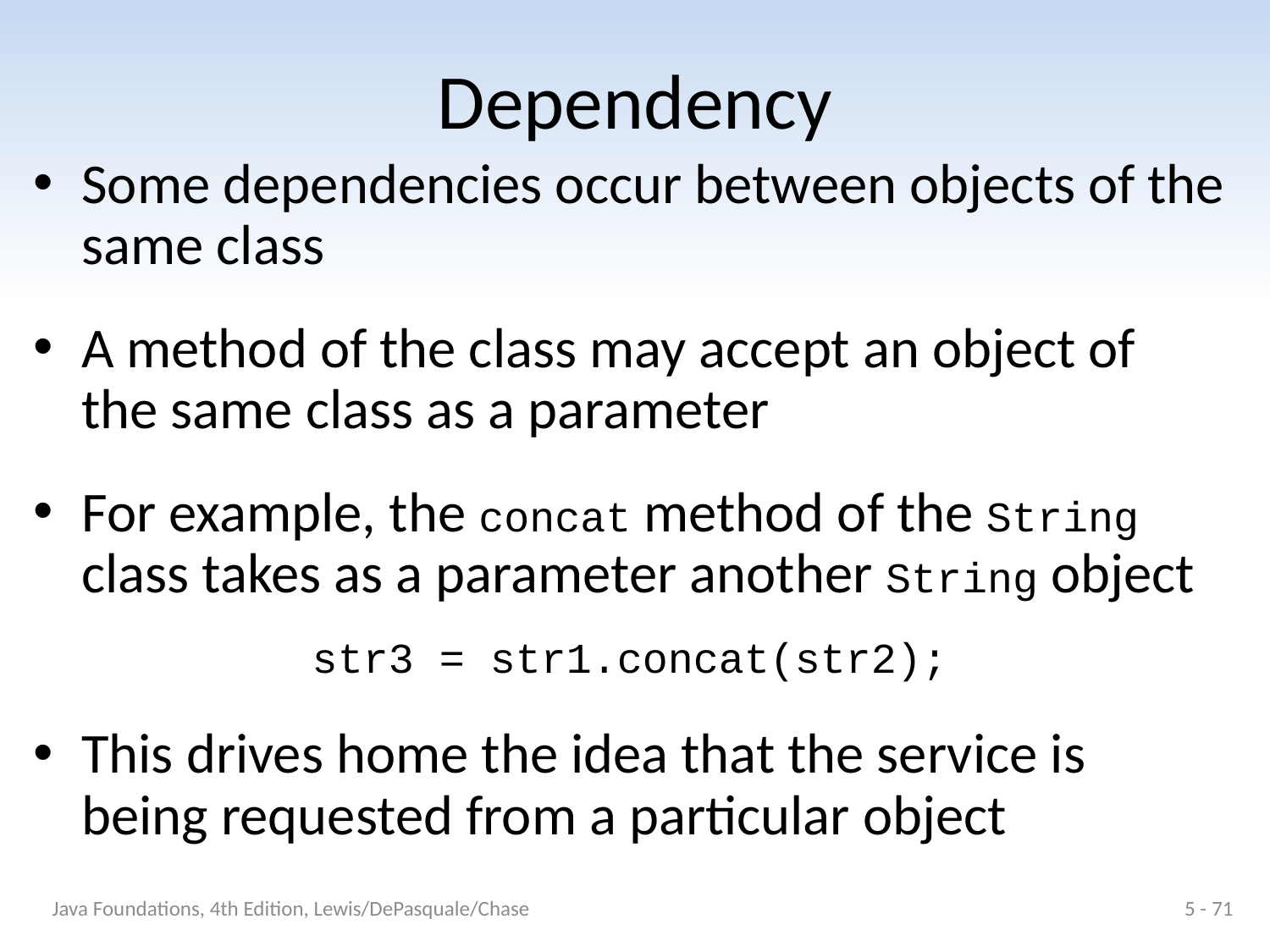

# Dependency
Some dependencies occur between objects of the same class
A method of the class may accept an object of the same class as a parameter
For example, the concat method of the String class takes as a parameter another String object
str3 = str1.concat(str2);
This drives home the idea that the service is being requested from a particular object
Java Foundations, 4th Edition, Lewis/DePasquale/Chase
5 - 71